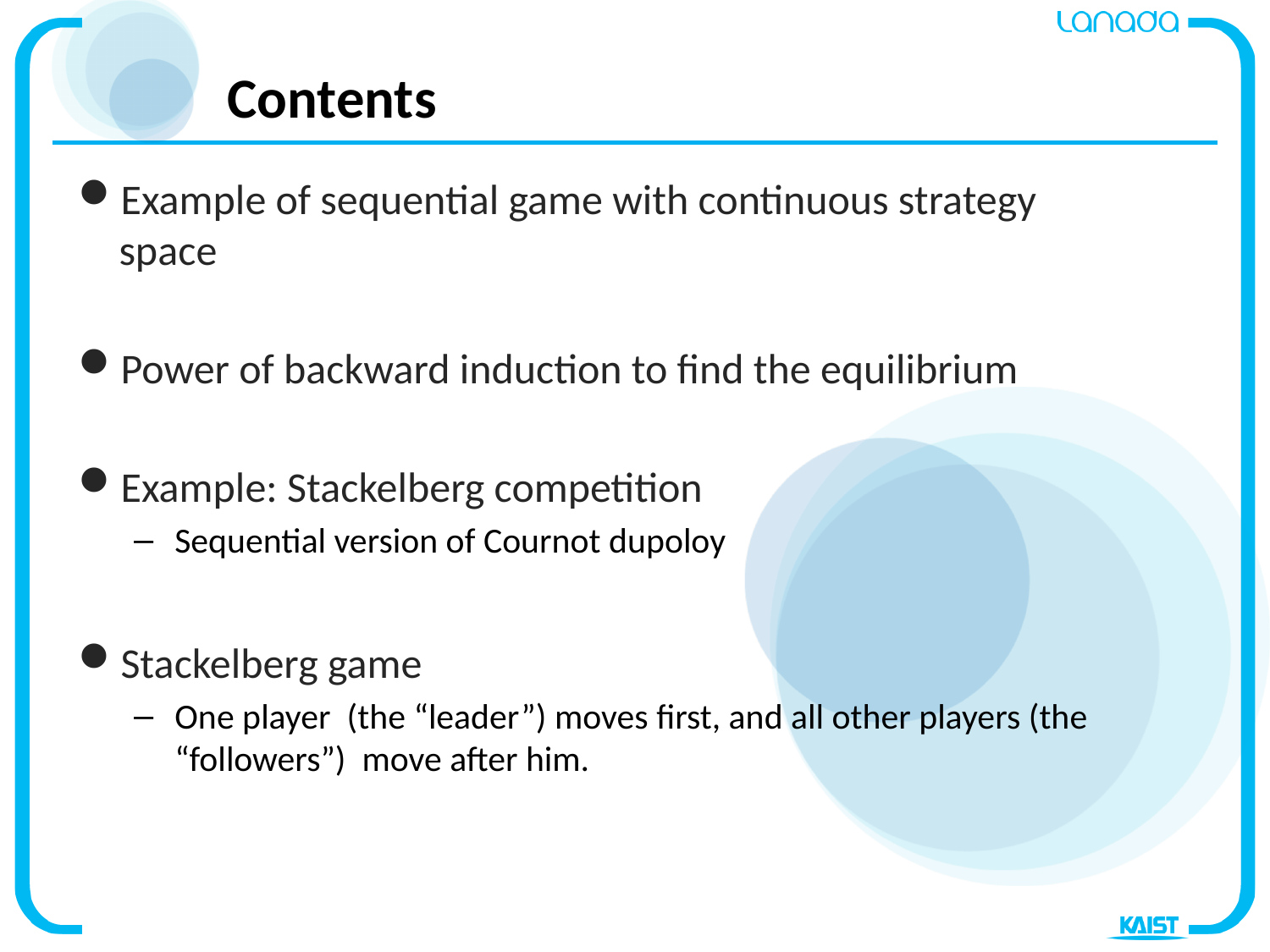

# Contents
Example of sequential game with continuous strategy space

Power of backward induction to find the equilibrium

Example: Stackelberg competition
Sequential version of Cournot dupoloy

Stackelberg game
One player  (the “leader”) moves first, and all other players (the “followers”)  move after him.